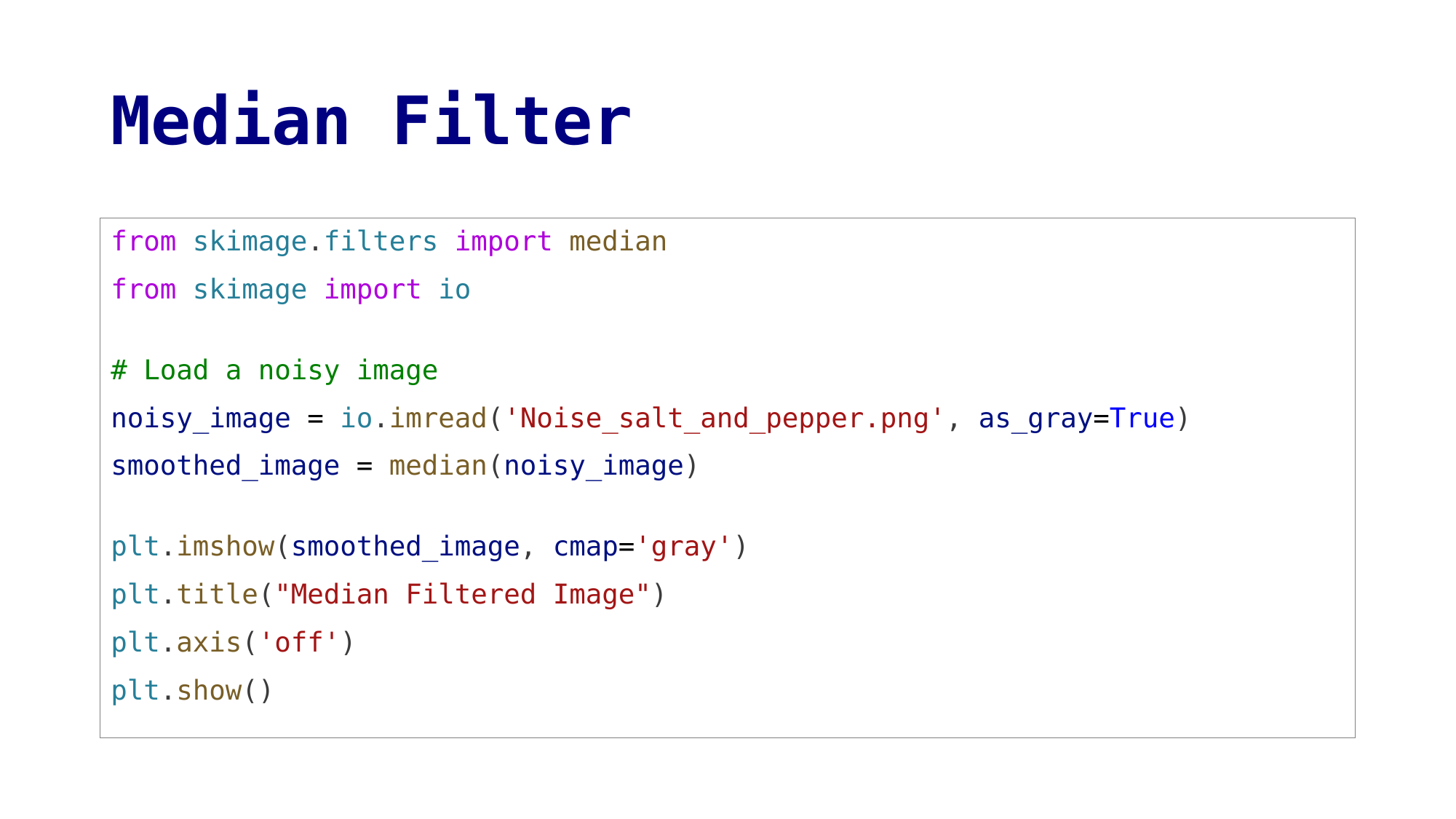

# Median Filter
from skimage.filters import median
from skimage import io
# Load a noisy image
noisy_image = io.imread('Noise_salt_and_pepper.png', as_gray=True)
smoothed_image = median(noisy_image)
plt.imshow(smoothed_image, cmap='gray')
plt.title("Median Filtered Image")
plt.axis('off')
plt.show()